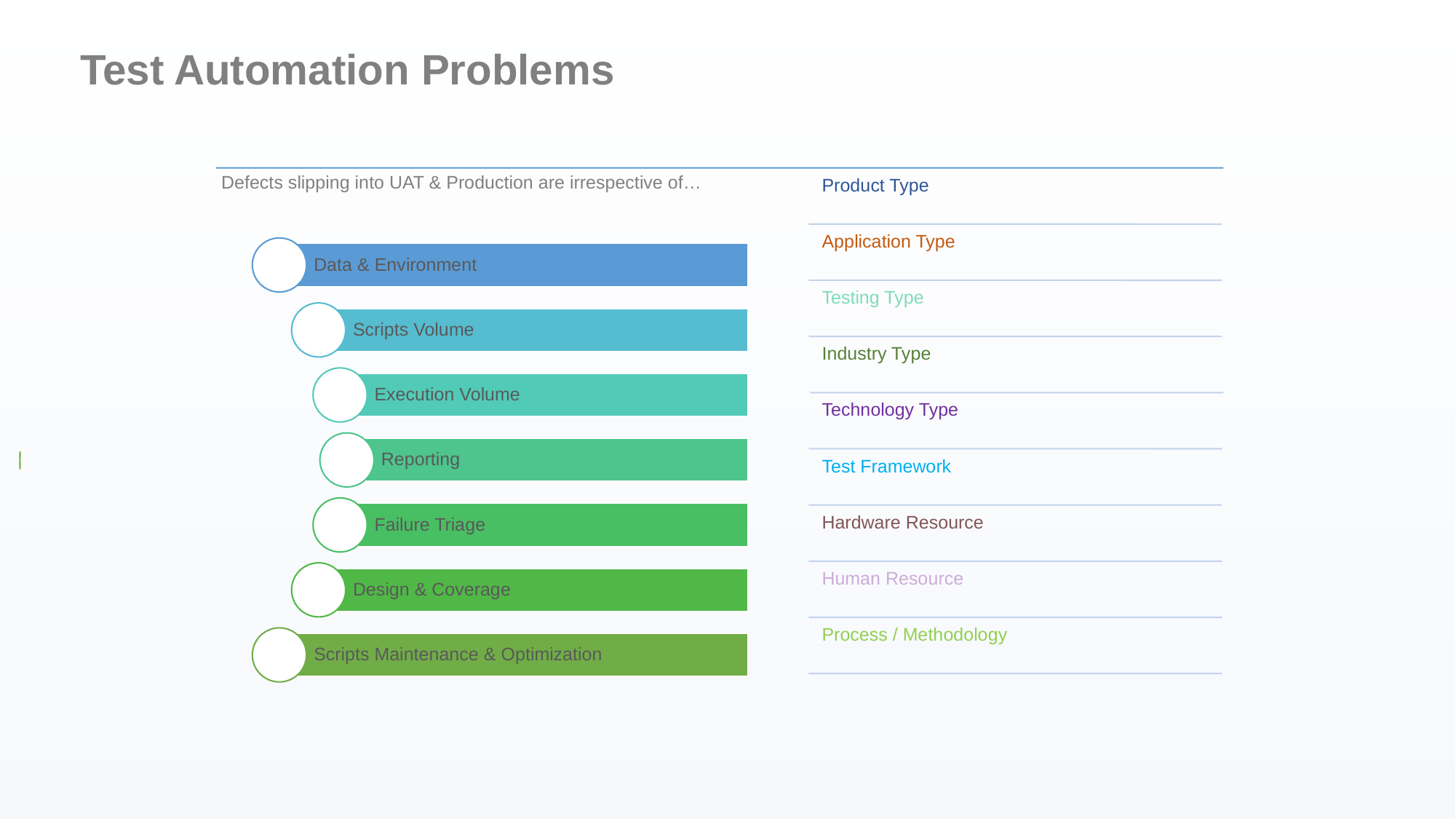

Test Automation Problems
Defects slipping into UAT & Production are irrespective of…
Product Type
Application Type
Testing Type
Industry Type
Technology Type
Test Framework
Hardware Resource
Human Resource
Process / Methodology
Data & Environment
Scripts Volume
Execution Volume
Reporting
Failure Triage
Design & Coverage
Scripts Maintenance & Optimization
Amit Verma ©
4